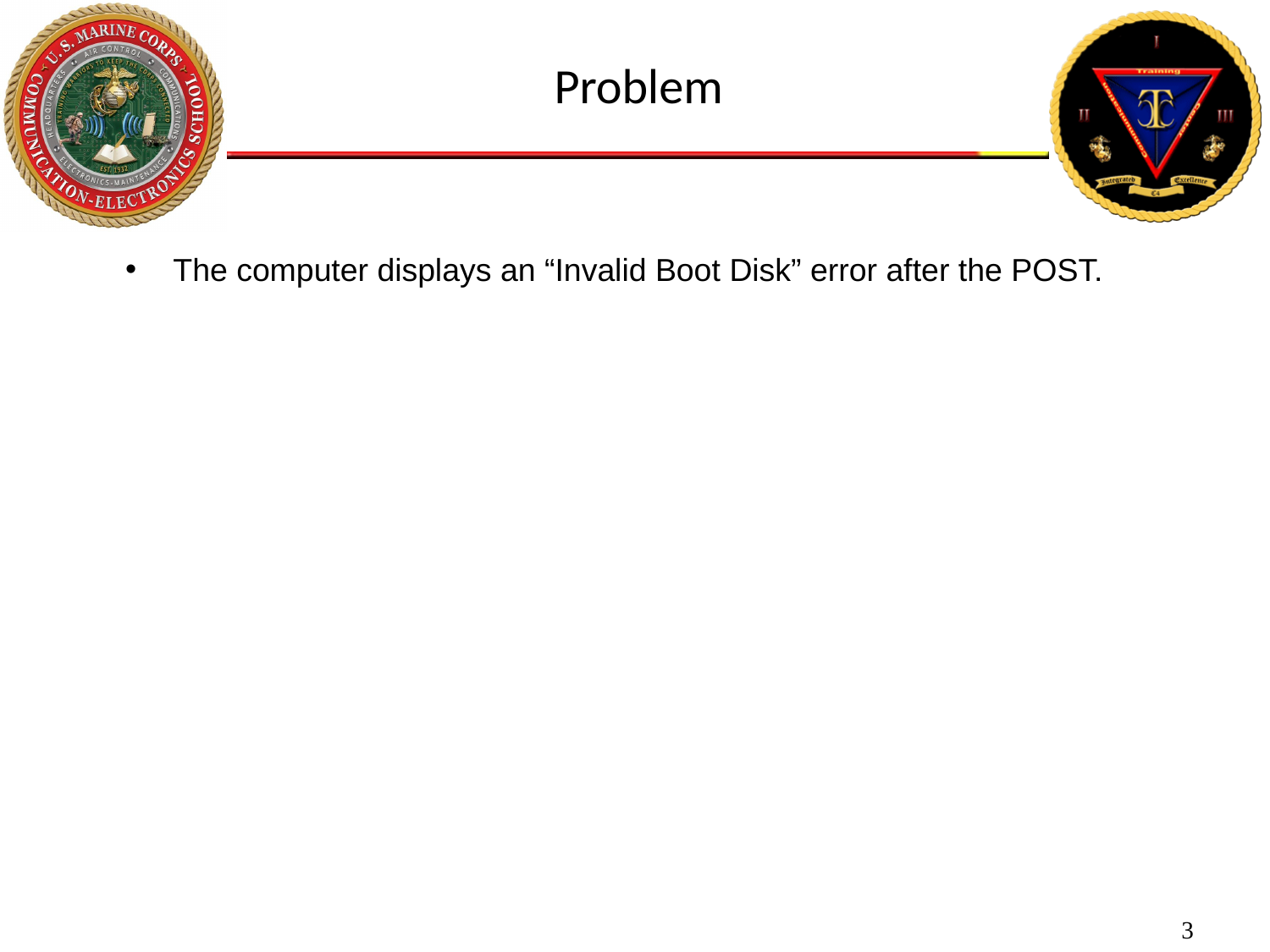

Problem
The computer displays an “Invalid Boot Disk” error after the POST.